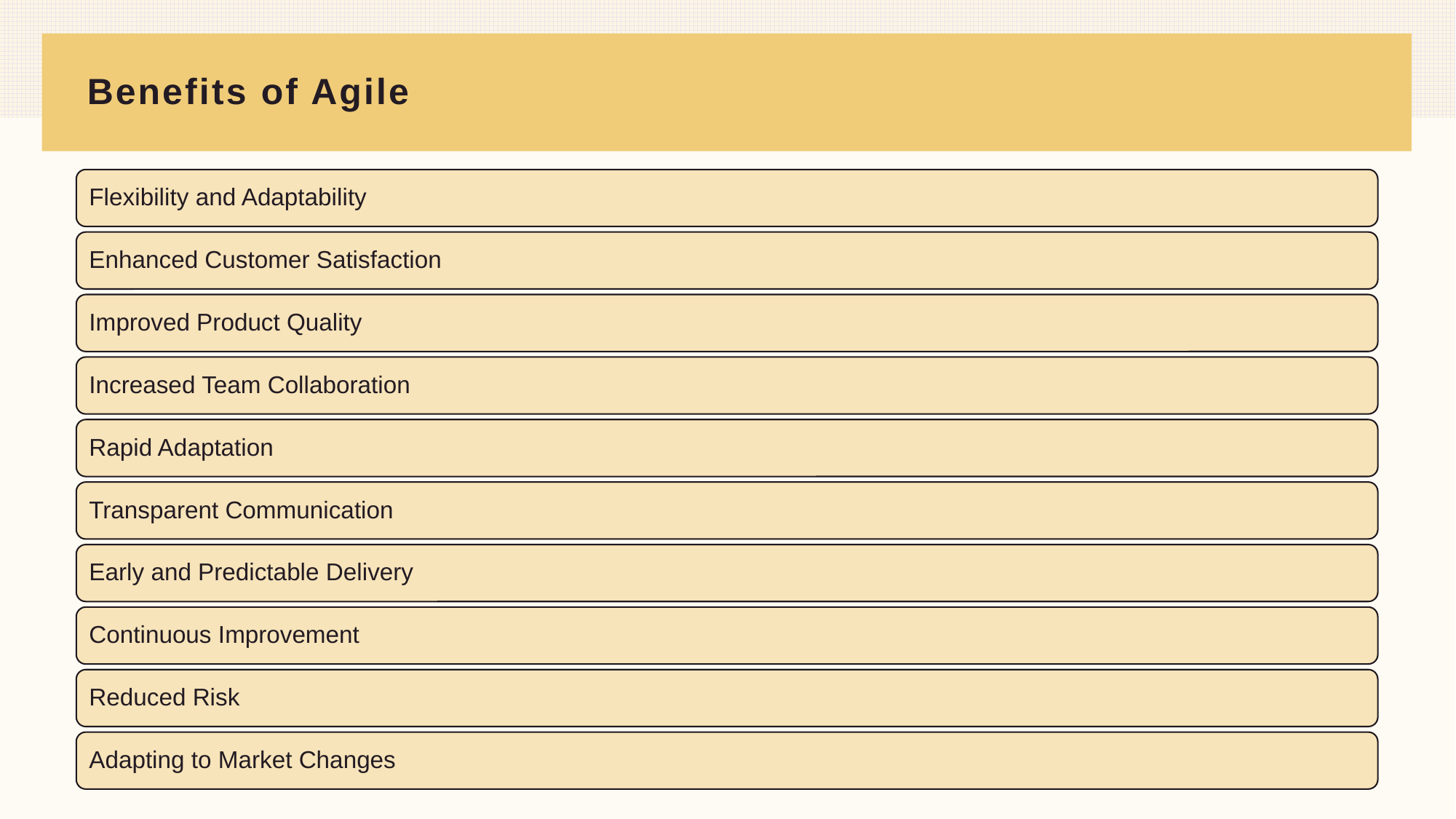

# Benefits of Agile
Flexibility and Adaptability
Enhanced Customer Satisfaction
Improved Product Quality
Increased Team Collaboration
Rapid Adaptation
Transparent Communication
Early and Predictable Delivery
Continuous Improvement
Reduced Risk
Adapting to Market Changes